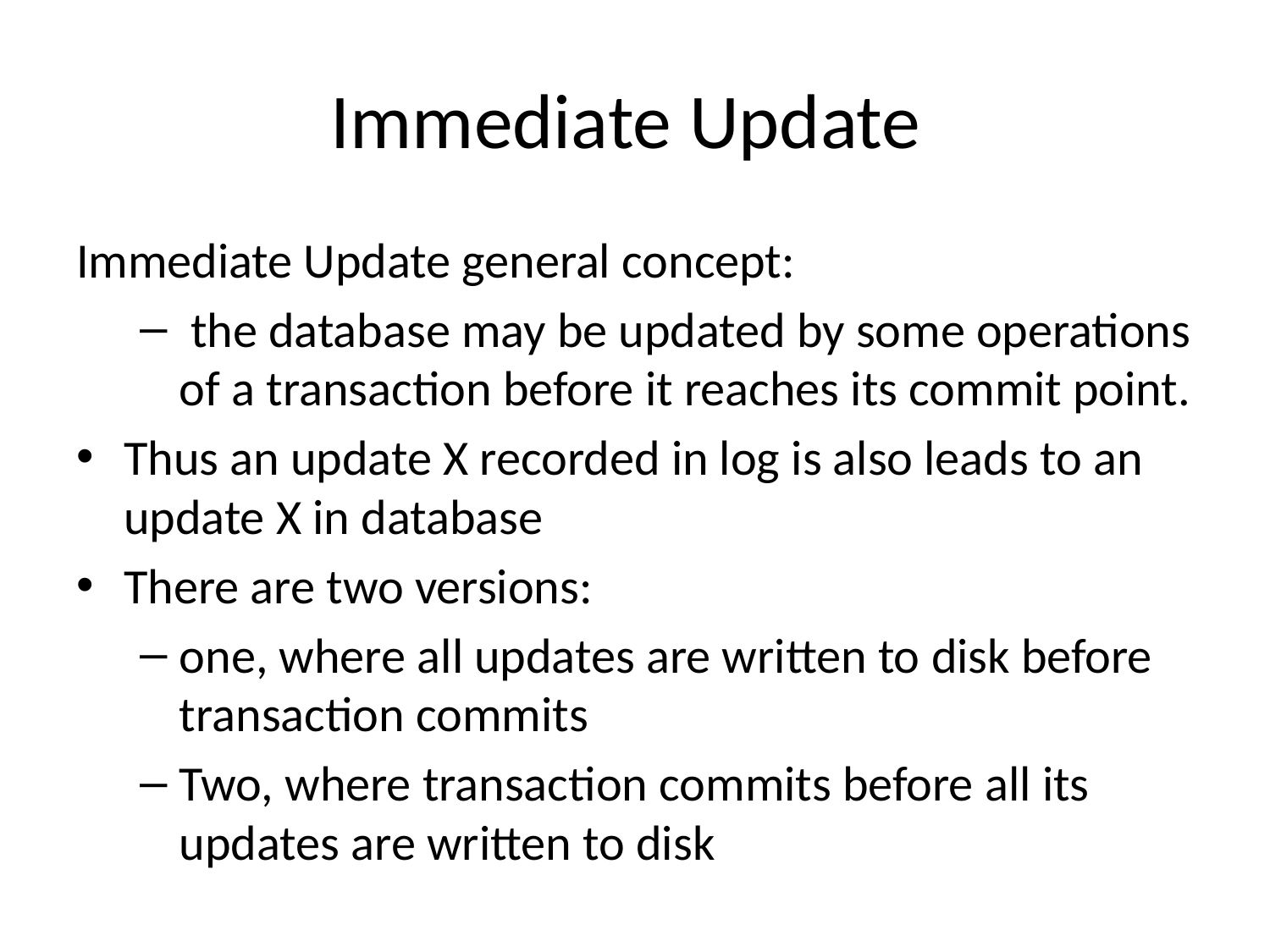

# Immediate Update
Immediate Update general concept:
 the database may be updated by some operations of a transaction before it reaches its commit point.
Thus an update X recorded in log is also leads to an update X in database
There are two versions:
one, where all updates are written to disk before transaction commits
Two, where transaction commits before all its updates are written to disk